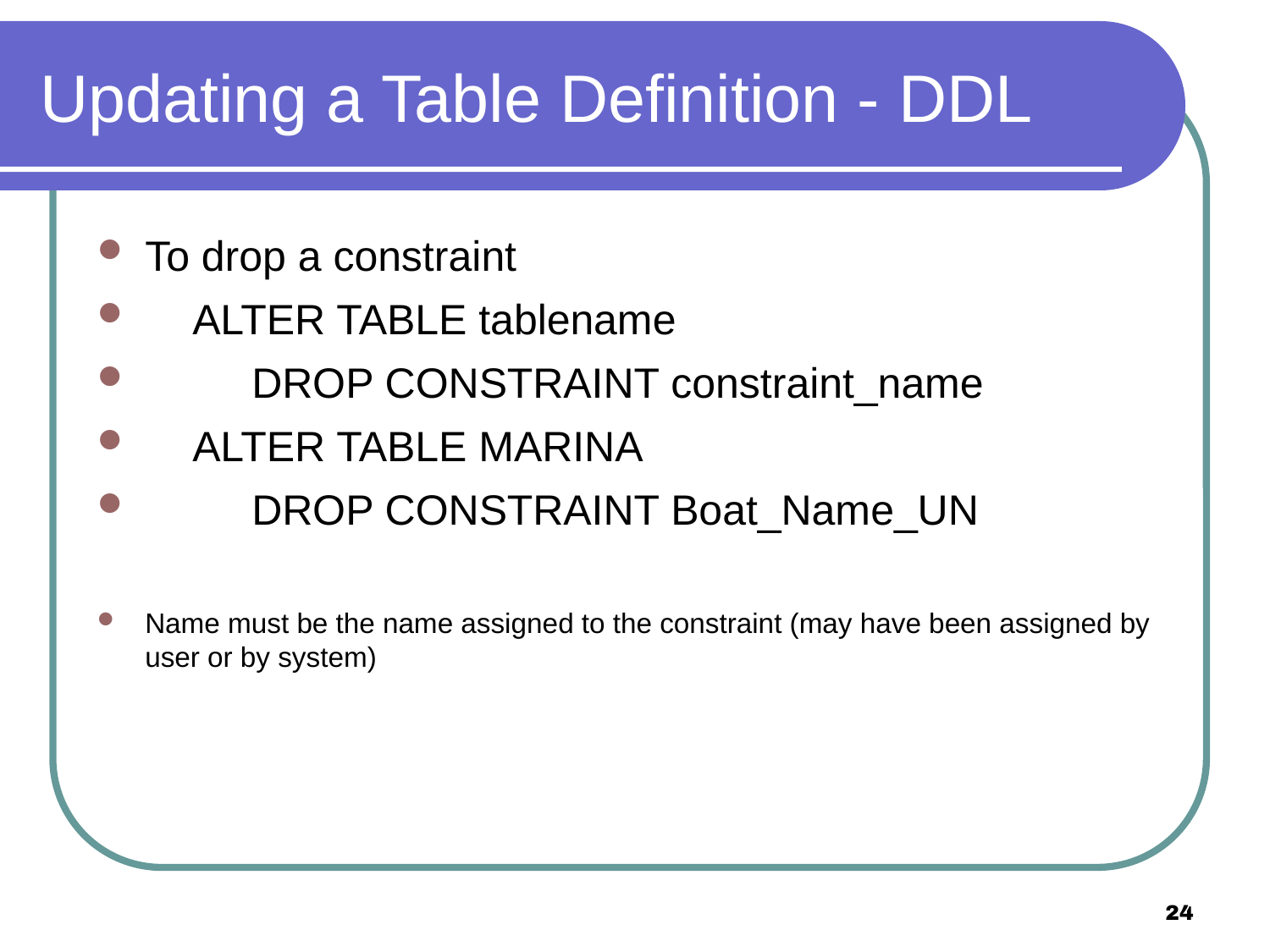

# Updating a Table Definition - DDL
To drop a constraint
    ALTER TABLE tablename
         DROP CONSTRAINT constraint_name
    ALTER TABLE MARINA
         DROP CONSTRAINT Boat_Name_UN

Name must be the name assigned to the constraint (may have been assigned by user or by system)

24